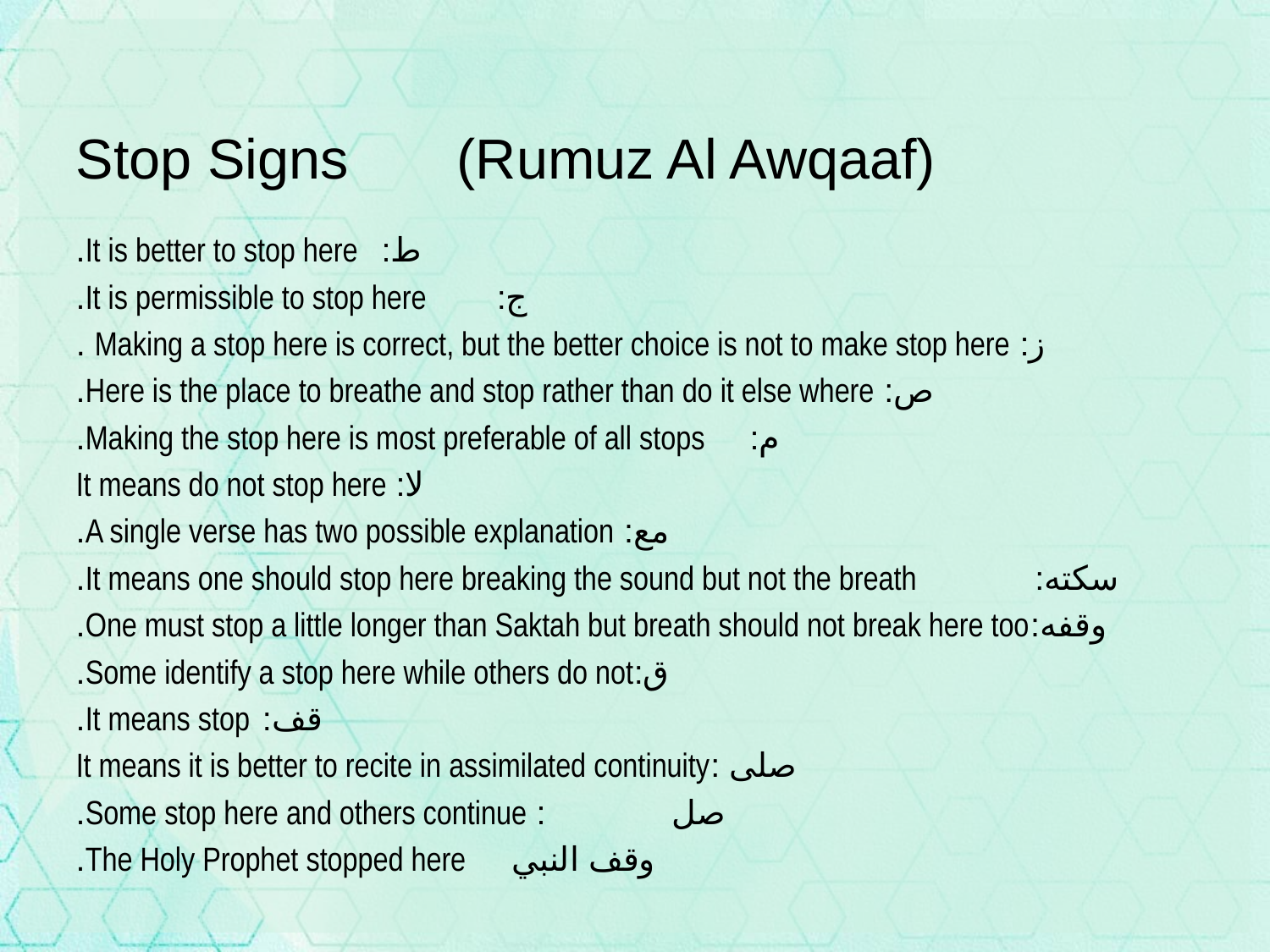

# Stop Signs 	(Rumuz Al Awqaaf)
ط:		It is better to stop here.
ج:	  	    It is permissible to stop here.
ز: Making a stop here is correct, but the better choice is not to make stop here .
ص: Here is the place to breathe and stop rather than do it else where.
م:		Making the stop here is most preferable of all stops.
لا:	 It means do not stop here
مع:	 A single verse has two possible explanation.
سكته:		It means one should stop here breaking the sound but not the breath.
وقفه:	One must stop a little longer than Saktah but breath should not break here too.
ق:	Some identify a stop here while others do not.
قف:		 It means stop.
صلى 	:It means it is better to recite in assimilated continuity
صل		: Some stop here and others continue.
وقف النبي		 The Holy Prophet stopped here.